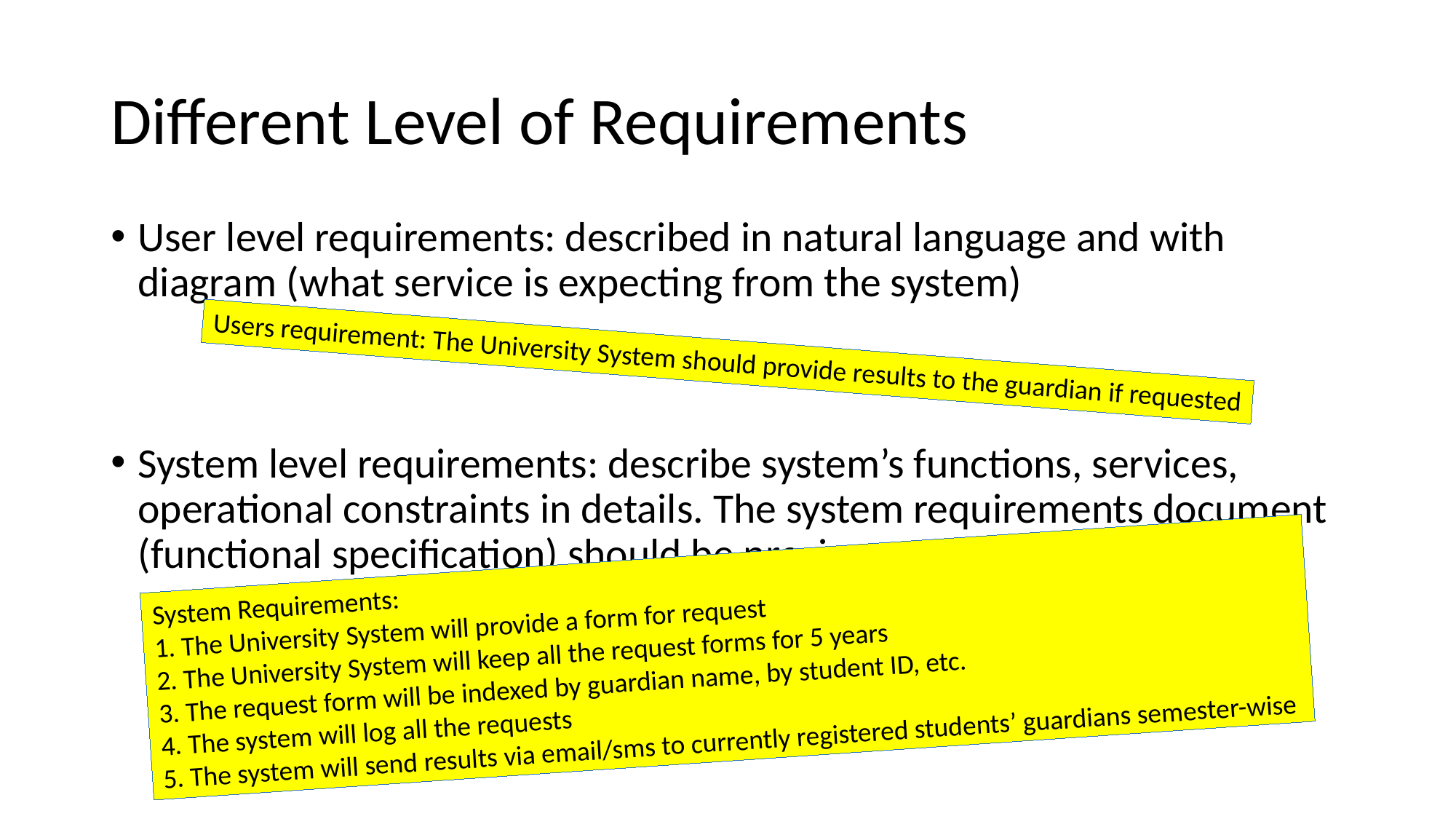

# Different Level of Requirements
User level requirements: described in natural language and with diagram (what service is expecting from the system)

System level requirements: describe system’s functions, services, operational constraints in details. The system requirements document (functional specification) should be precise.
Users requirement: The University System should provide results to the guardian if requested
System Requirements:
1. The University System will provide a form for request
2. The University System will keep all the request forms for 5 years
3. The request form will be indexed by guardian name, by student ID, etc.
4. The system will log all the requests
5. The system will send results via email/sms to currently registered students’ guardians semester-wise